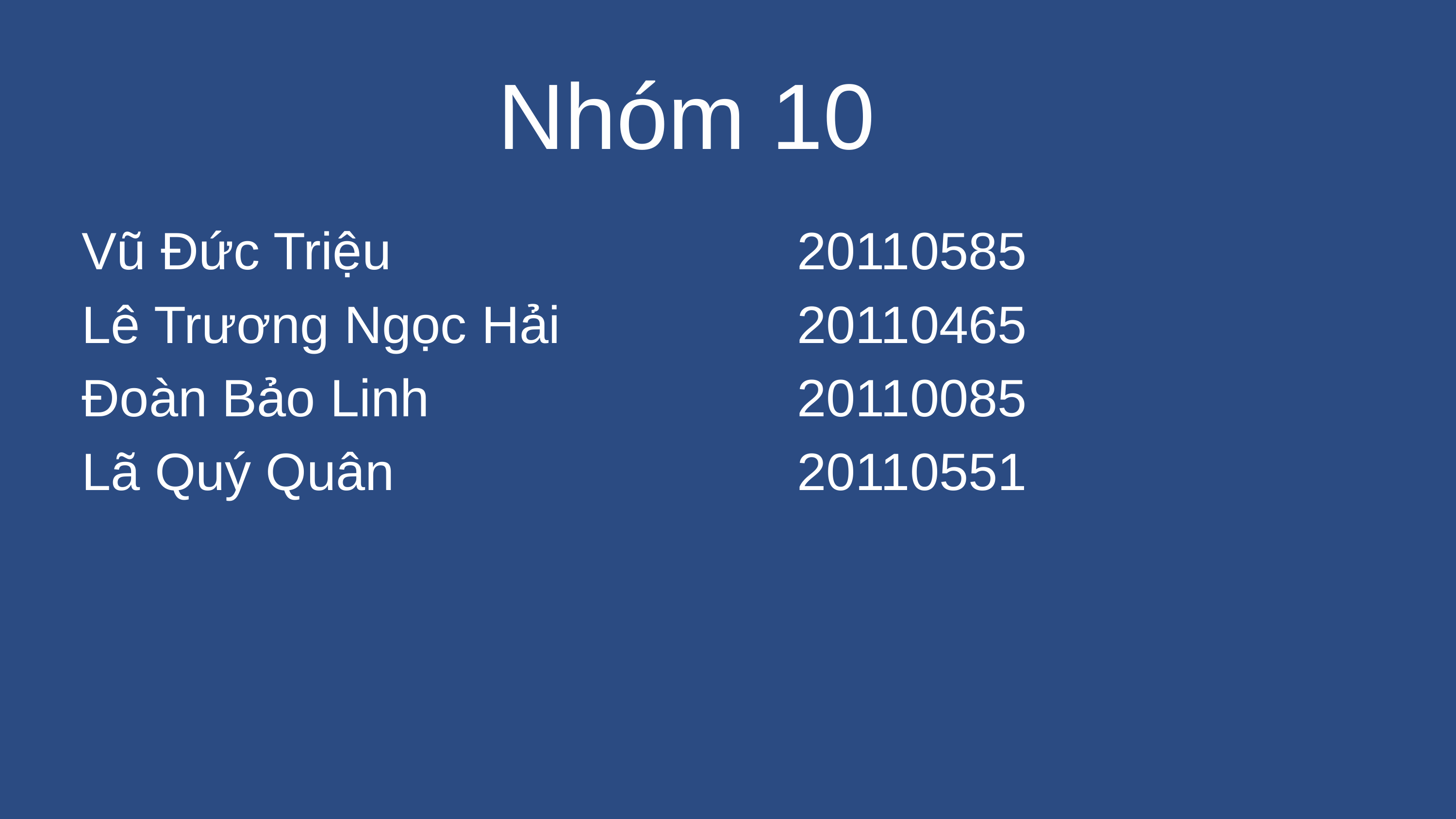

Nhóm 10
Vũ Đức Triệu
Lê Trương Ngọc Hải
Đoàn Bảo Linh
Lã Quý Quân
20110585
20110465
20110085
20110551